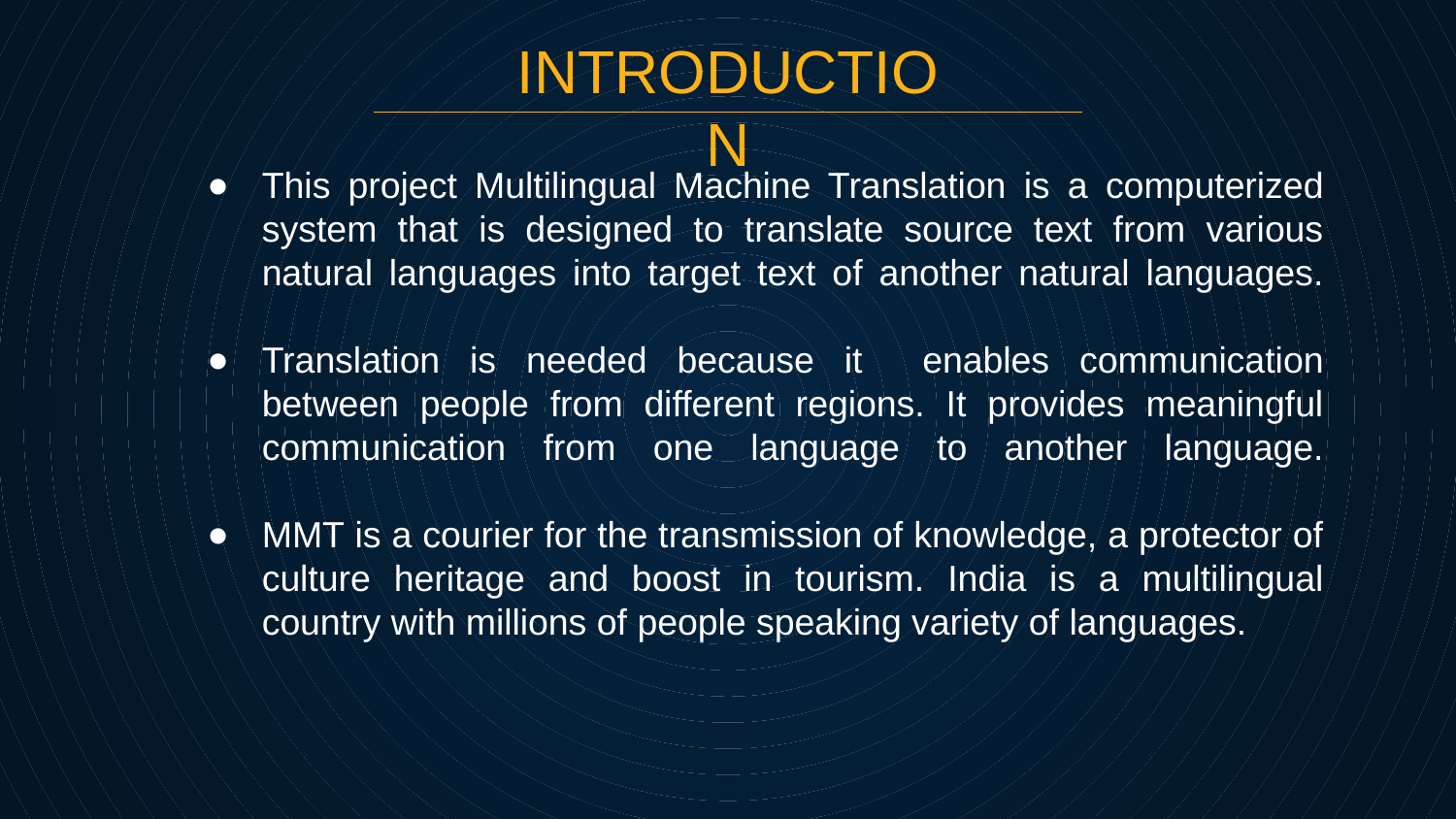

INTRODUCTION
This project Multilingual Machine Translation is a computerized system that is designed to translate source text from various natural languages into target text of another natural languages.
Translation is needed because it  enables communication between people from different regions. It provides meaningful communication from one language to another language.
MMT is a courier for the transmission of knowledge, a protector of culture heritage and boost in tourism. India is a multilingual country with millions of people speaking variety of languages.